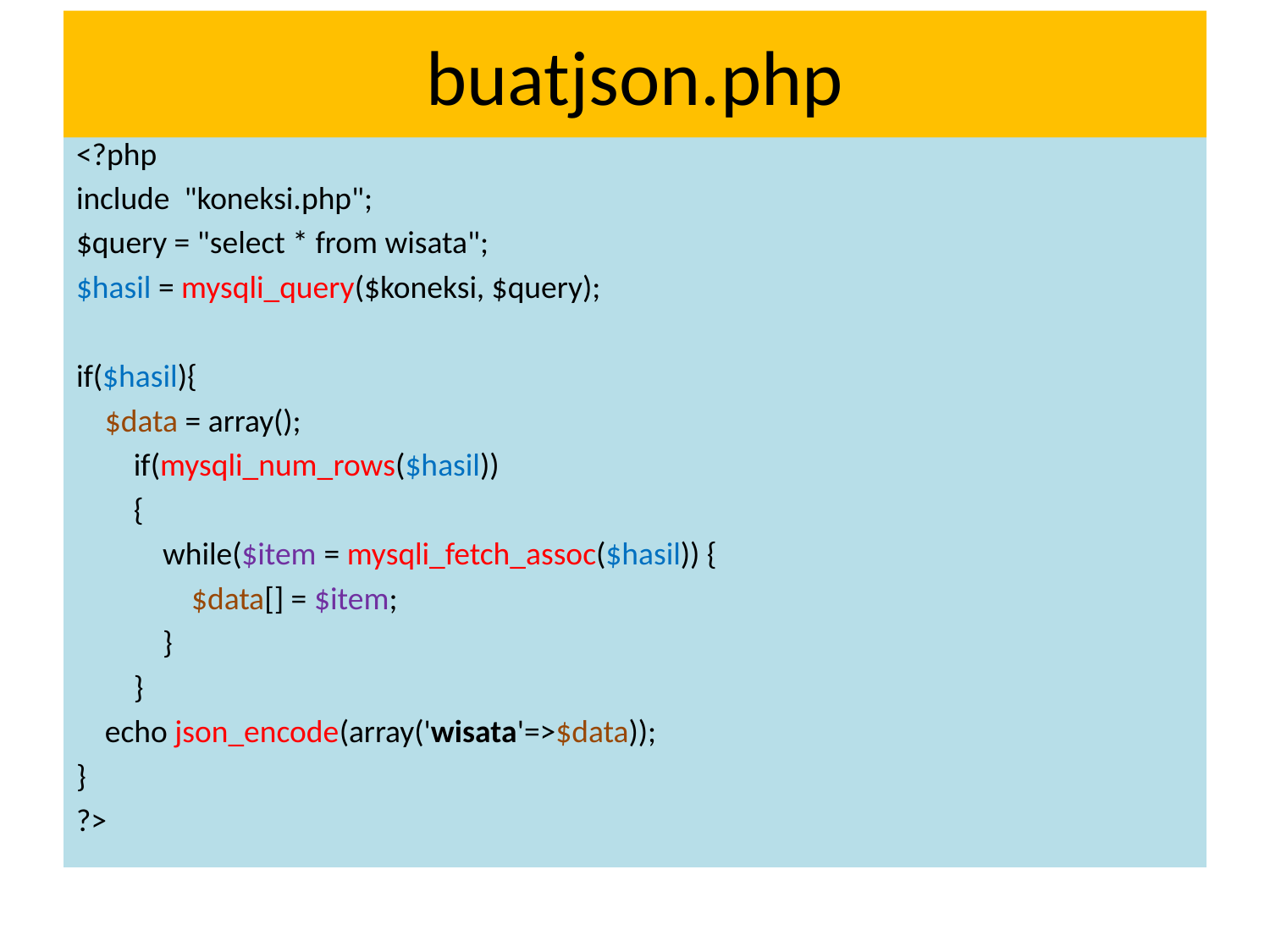

# buatjson.php
<?php
include  "koneksi.php";
$query = "select * from wisata";
$hasil = mysqli_query($koneksi, $query);

if($hasil){
    $data = array();
        if(mysqli_num_rows($hasil))
        {
            while($item = mysqli_fetch_assoc($hasil)) {
                $data[] = $item;
            }
        }
    echo json_encode(array('wisata'=>$data));
}
?>